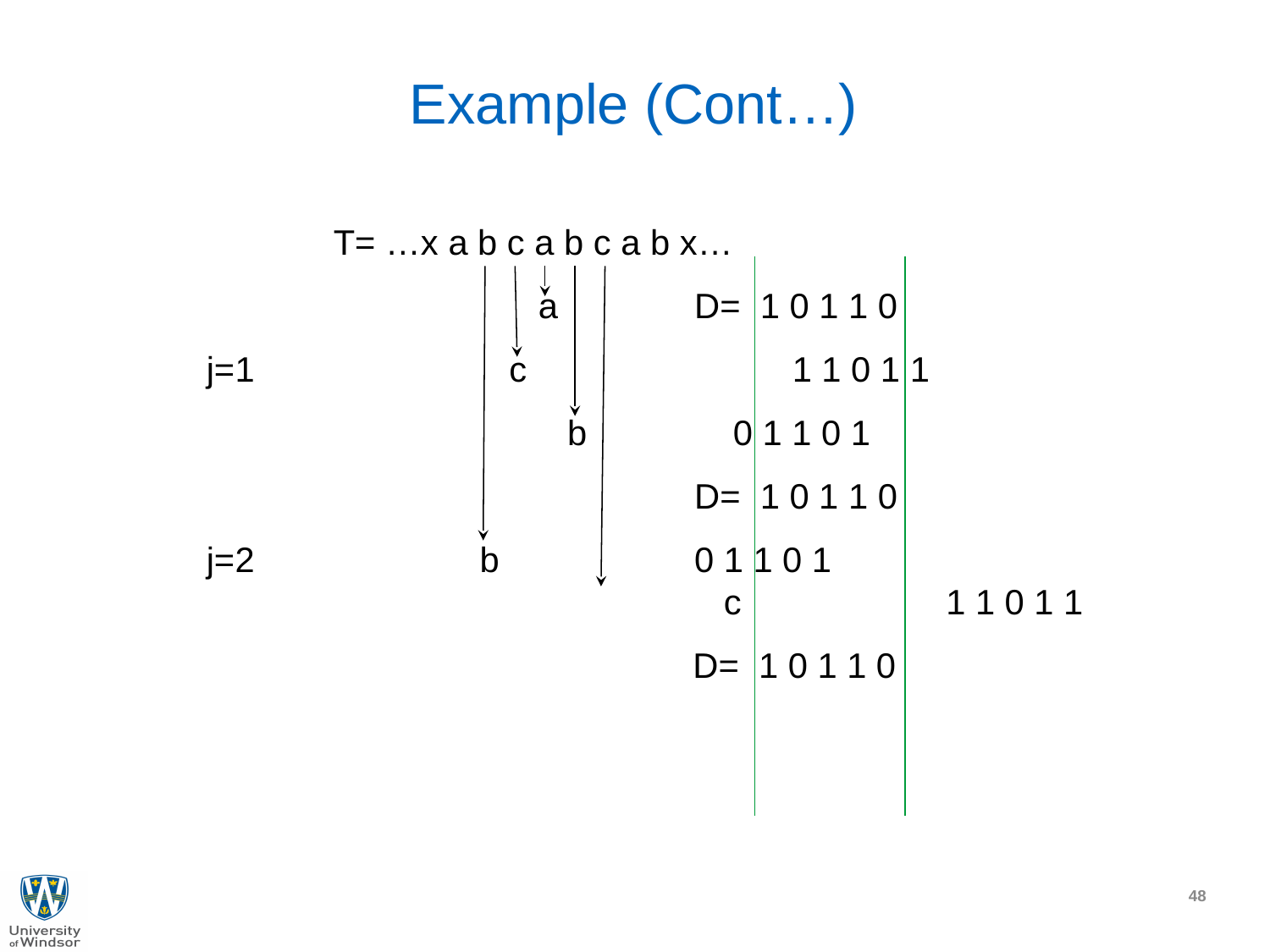

# Example (Cont…)
		T= …x a b c a b c a b x…
			        a	           D=  1 0 1 1 0
	j=1		     c 		        1 1 0 1 1
			           b               0 1 1 0 1
				           D=  1 0 1 1 0
	j=2		  b                    0 1 1 0 1 				               	              c                     1 1 0 1 1
                                                               D=  1 0 1 1 0

48